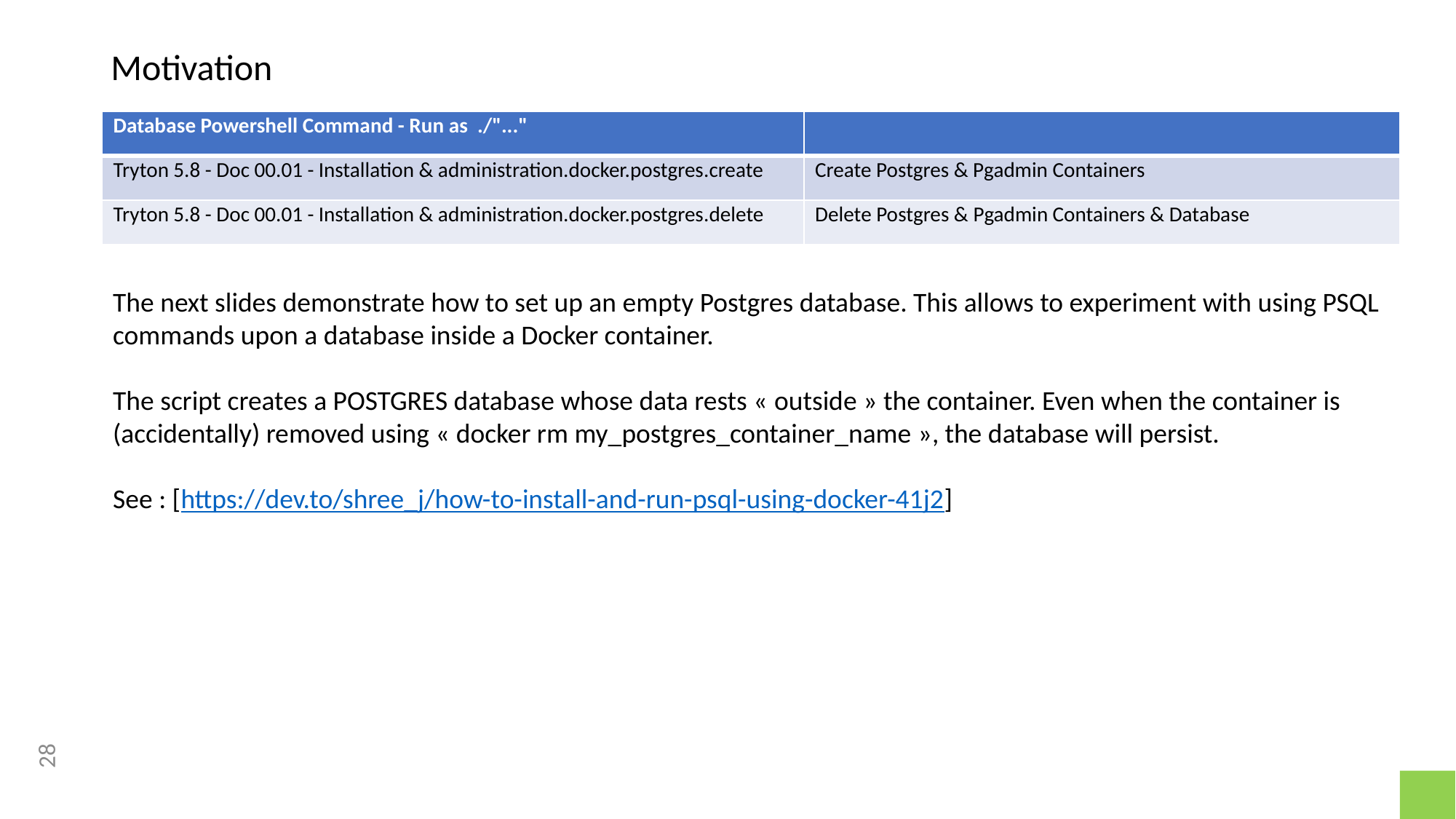

# Motivation
| Database Powershell Command - Run as ./"..." |  |
| --- | --- |
| Tryton 5.8 - Doc 00.01 - Installation & administration.docker.postgres.create | Create Postgres & Pgadmin Containers |
| Tryton 5.8 - Doc 00.01 - Installation & administration.docker.postgres.delete | Delete Postgres & Pgadmin Containers & Database |
The next slides demonstrate how to set up an empty Postgres database. This allows to experiment with using PSQL commands upon a database inside a Docker container.

The script creates a POSTGRES database whose data rests « outside » the container. Even when the container is (accidentally) removed using « docker rm my_postgres_container_name », the database will persist.

See : [https://dev.to/shree_j/how-to-install-and-run-psql-using-docker-41j2]
28